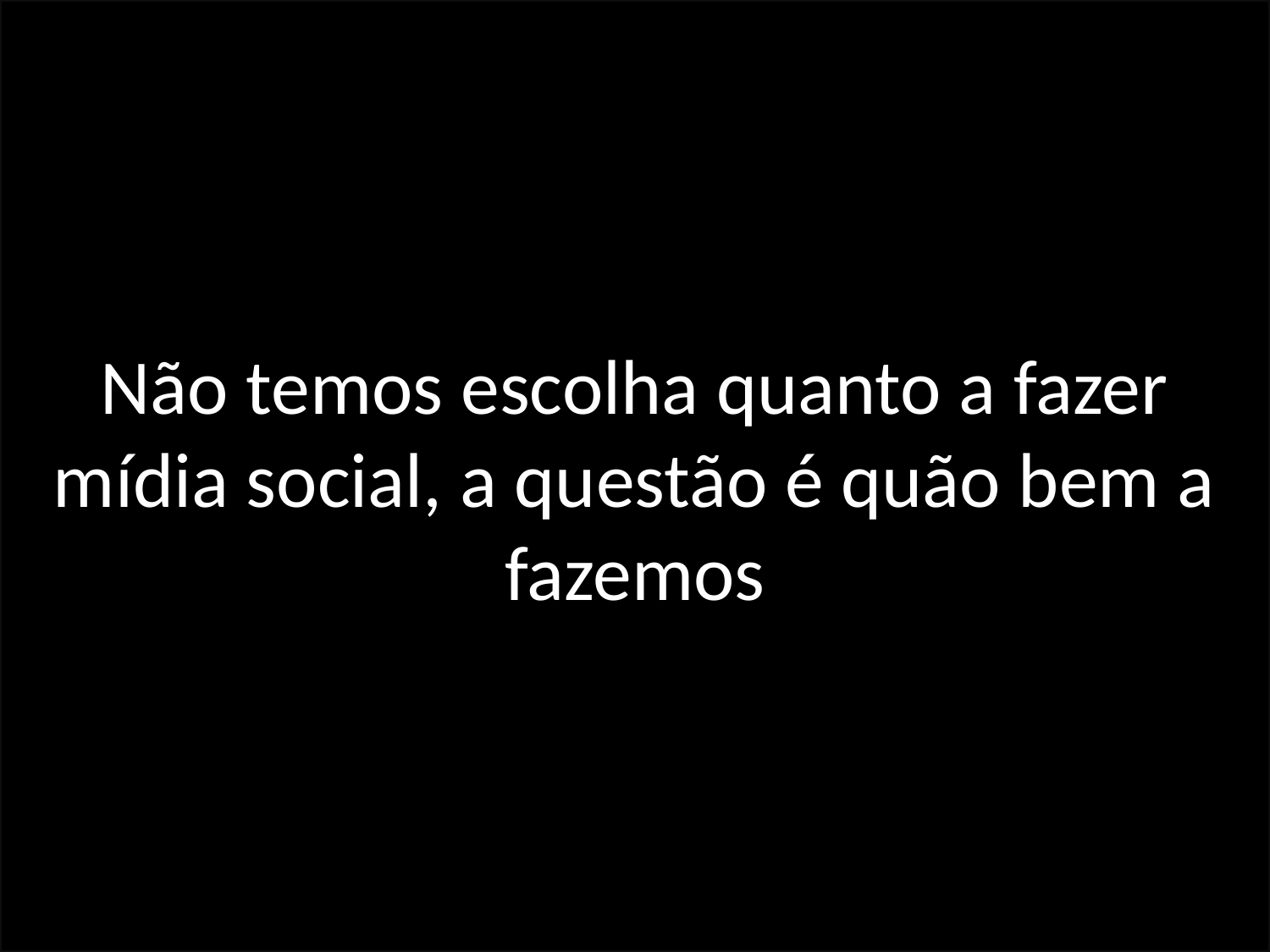

Não temos escolha quanto a fazer mídia social, a questão é quão bem a fazemos
#